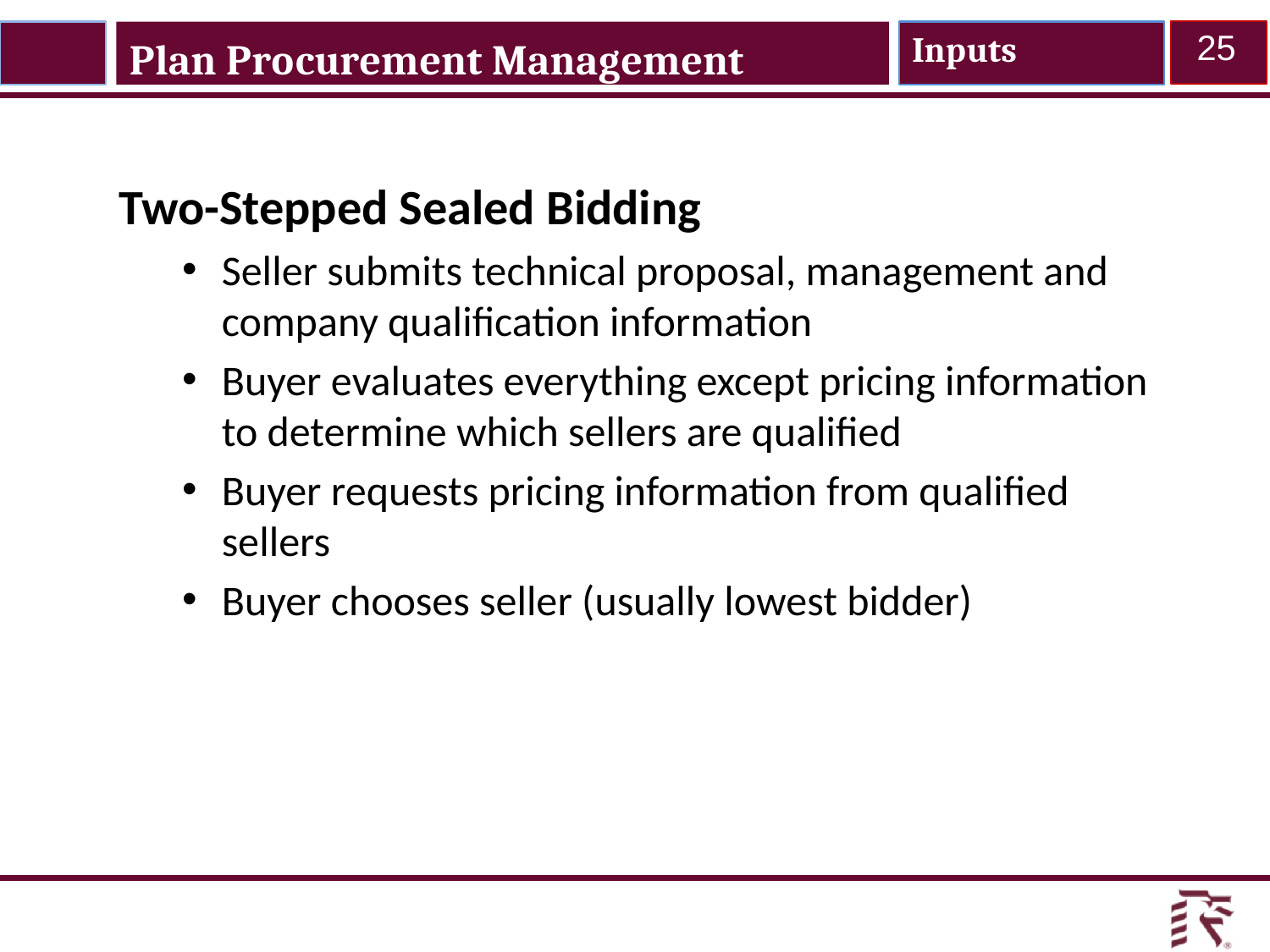

Inputs
25
Plan Procurement Management
Two-Stepped Sealed Bidding
Seller submits technical proposal, management and company qualification information
Buyer evaluates everything except pricing information to determine which sellers are qualified
Buyer requests pricing information from qualified sellers
Buyer chooses seller (usually lowest bidder)